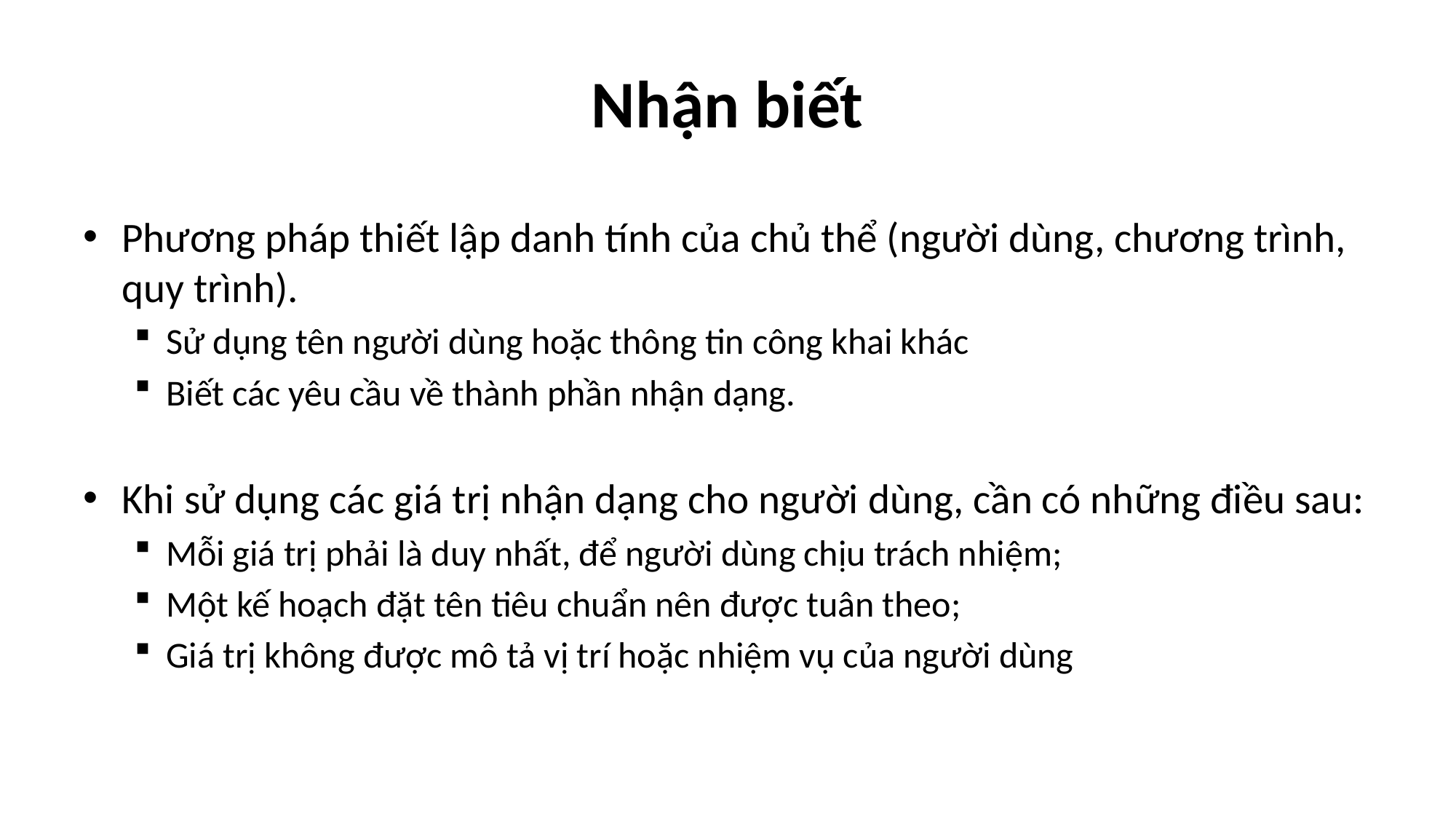

# Nhận biết

Phương pháp thiết lập danh tính của chủ thể (người dùng, chương trình, quy trình).
Sử dụng tên người dùng hoặc thông tin công khai khác
Biết các yêu cầu về thành phần nhận dạng.

Khi sử dụng các giá trị nhận dạng cho người dùng, cần có những điều sau:
Mỗi giá trị phải là duy nhất, để người dùng chịu trách nhiệm;
Một kế hoạch đặt tên tiêu chuẩn nên được tuân theo;
Giá trị không được mô tả vị trí hoặc nhiệm vụ của người dùng